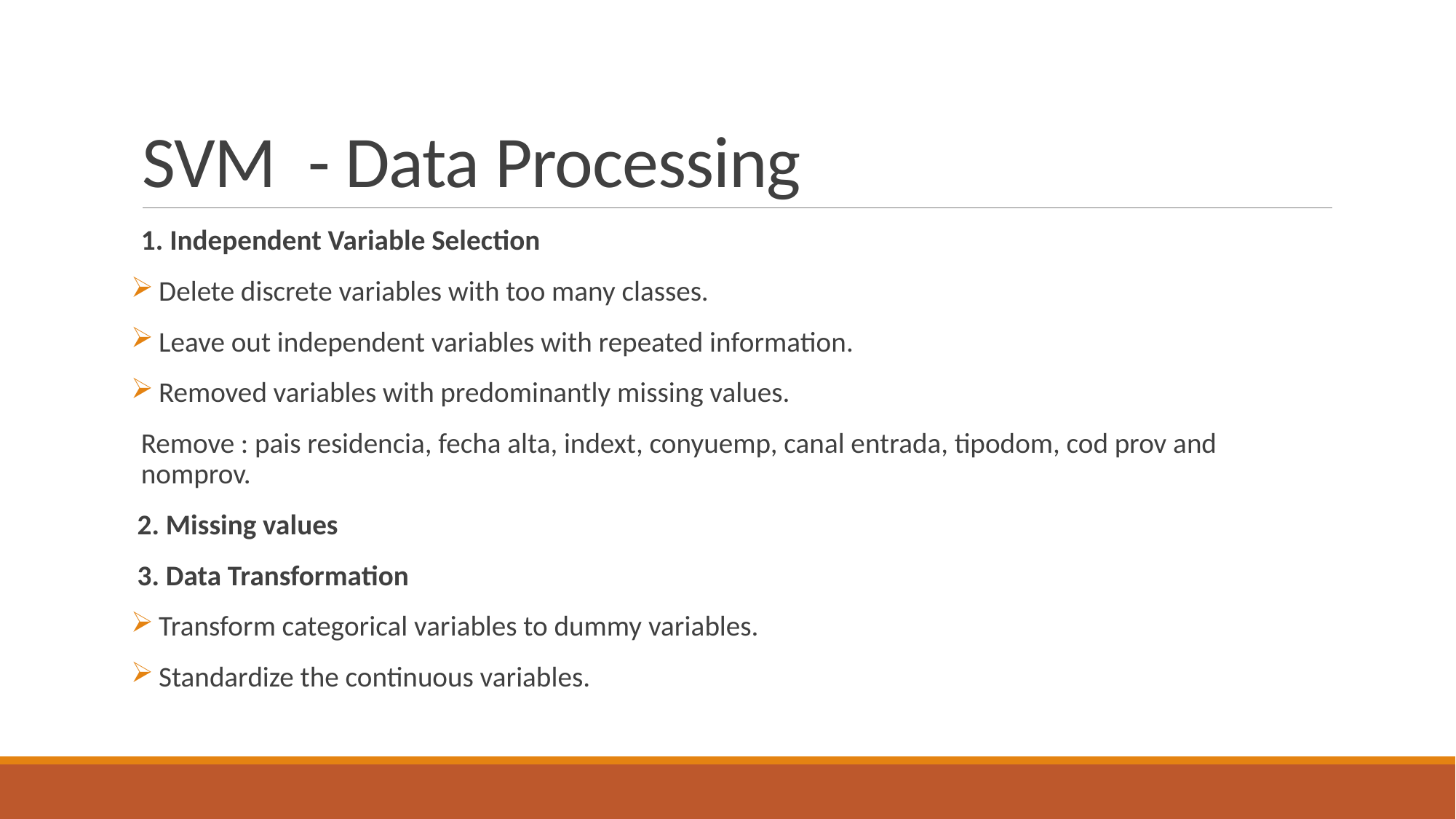

# SVM  - Data Processing
1. Independent Variable Selection
 Delete discrete variables with too many classes.
 Leave out independent variables with repeated information.
 Removed variables with predominantly missing values.
Remove : pais residencia, fecha alta, indext, conyuemp, canal entrada, tipodom, cod prov and nomprov.
 2. Missing values
 3. Data Transformation
 Transform categorical variables to dummy variables.
 Standardize the continuous variables.